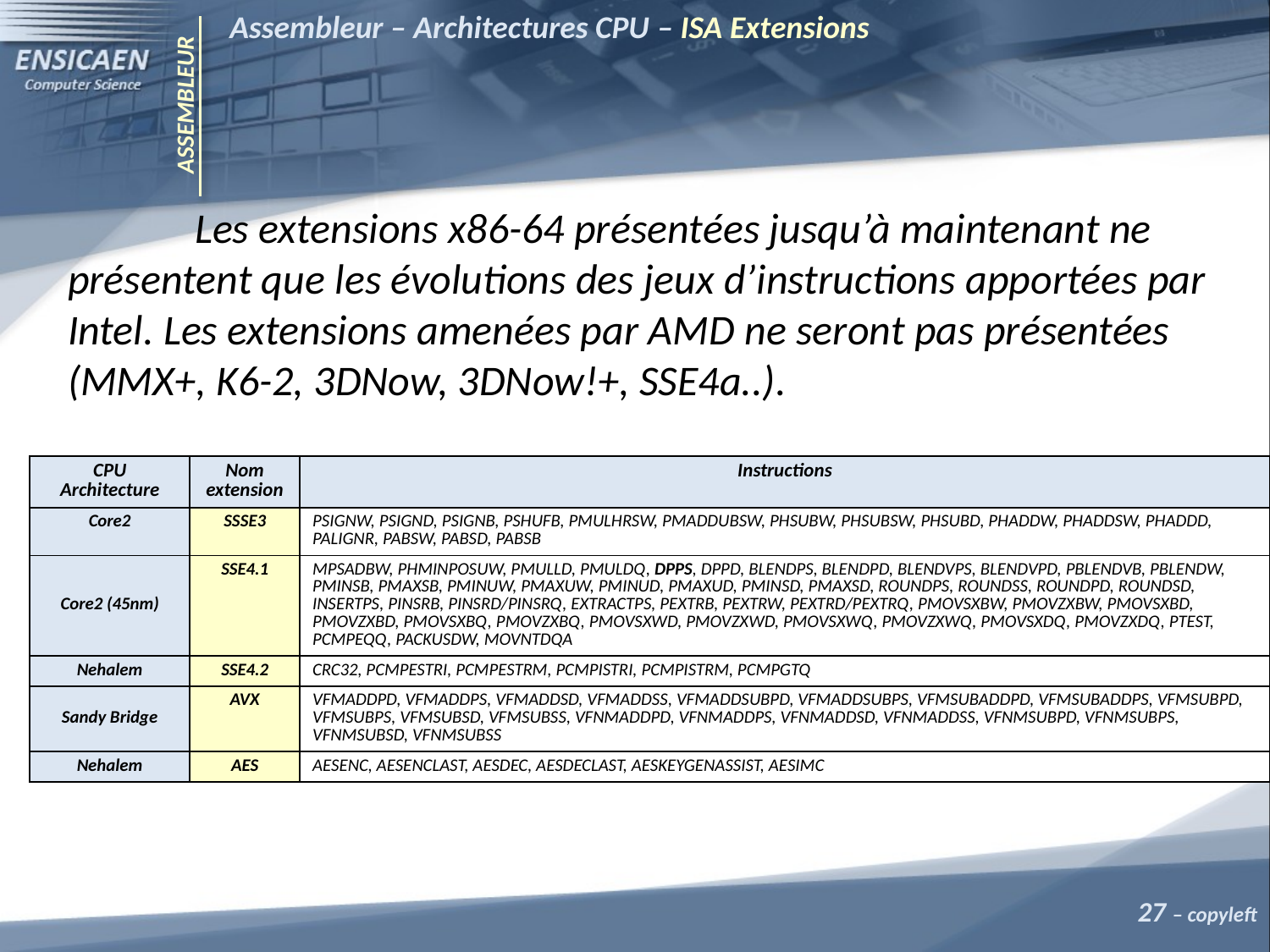

Assembleur – Architectures CPU – ISA Extensions

ASSEMBLEUR
	Les extensions x86-64 présentées jusqu’à maintenant ne présentent que les évolutions des jeux d’instructions apportées par Intel. Les extensions amenées par AMD ne seront pas présentées (MMX+, K6-2, 3DNow, 3DNow!+, SSE4a..).
| CPU Architecture | Nom extension | Instructions |
| --- | --- | --- |
| Core2 | SSSE3 | PSIGNW, PSIGND, PSIGNB, PSHUFB, PMULHRSW, PMADDUBSW, PHSUBW, PHSUBSW, PHSUBD, PHADDW, PHADDSW, PHADDD, PALIGNR, PABSW, PABSD, PABSB |
| Core2 (45nm) | SSE4.1 | MPSADBW, PHMINPOSUW, PMULLD, PMULDQ, DPPS, DPPD, BLENDPS, BLENDPD, BLENDVPS, BLENDVPD, PBLENDVB, PBLENDW, PMINSB, PMAXSB, PMINUW, PMAXUW, PMINUD, PMAXUD, PMINSD, PMAXSD, ROUNDPS, ROUNDSS, ROUNDPD, ROUNDSD, INSERTPS, PINSRB, PINSRD/PINSRQ, EXTRACTPS, PEXTRB, PEXTRW, PEXTRD/PEXTRQ, PMOVSXBW, PMOVZXBW, PMOVSXBD, PMOVZXBD, PMOVSXBQ, PMOVZXBQ, PMOVSXWD, PMOVZXWD, PMOVSXWQ, PMOVZXWQ, PMOVSXDQ, PMOVZXDQ, PTEST, PCMPEQQ, PACKUSDW, MOVNTDQA |
| Nehalem | SSE4.2 | CRC32, PCMPESTRI, PCMPESTRM, PCMPISTRI, PCMPISTRM, PCMPGTQ |
| Sandy Bridge | AVX | VFMADDPD, VFMADDPS, VFMADDSD, VFMADDSS, VFMADDSUBPD, VFMADDSUBPS, VFMSUBADDPD, VFMSUBADDPS, VFMSUBPD, VFMSUBPS, VFMSUBSD, VFMSUBSS, VFNMADDPD, VFNMADDPS, VFNMADDSD, VFNMADDSS, VFNMSUBPD, VFNMSUBPS, VFNMSUBSD, VFNMSUBSS |
| Nehalem | AES | AESENC, AESENCLAST, AESDEC, AESDECLAST, AESKEYGENASSIST, AESIMC |
27 – copyleft